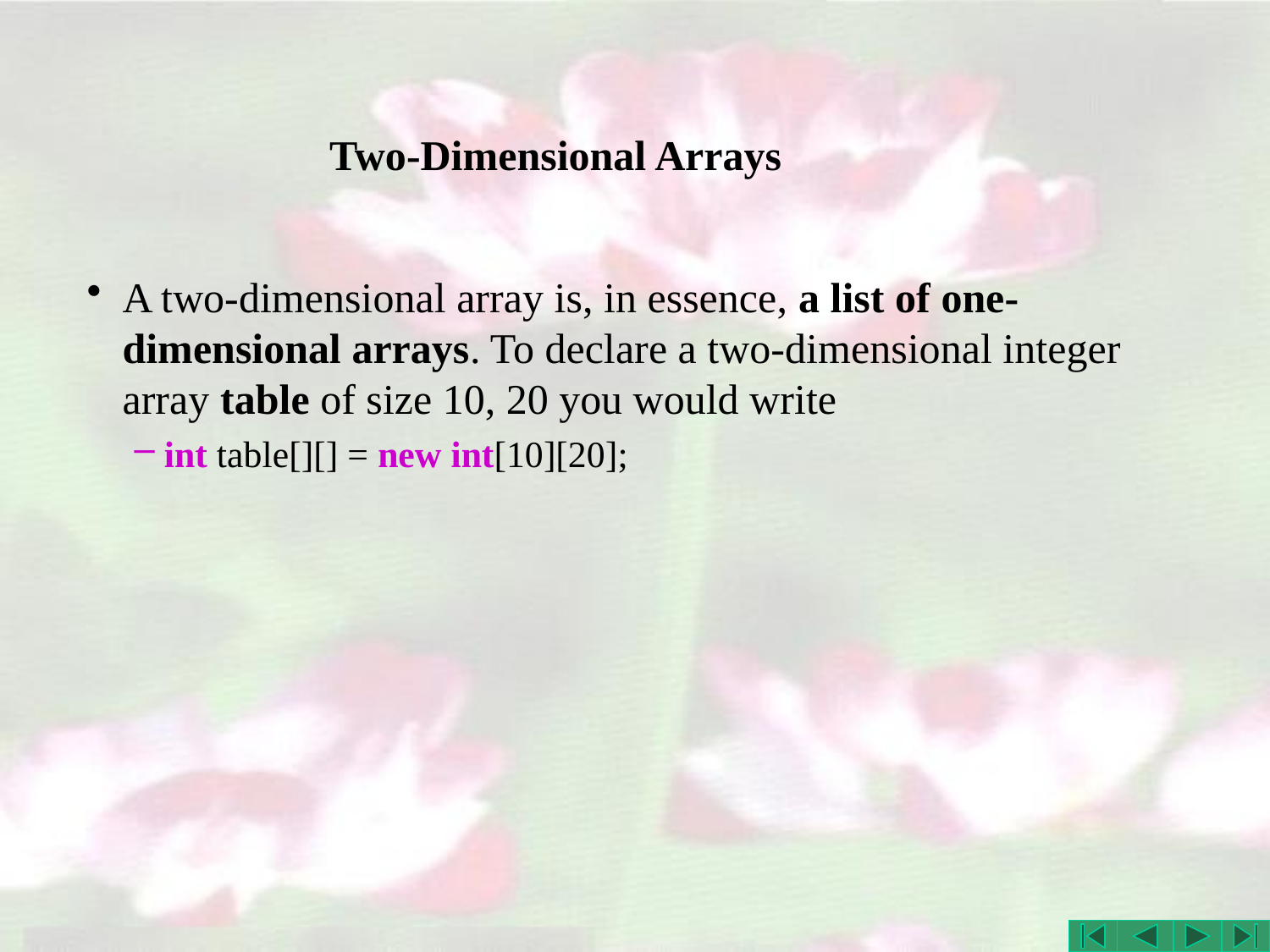

# Two-Dimensional Arrays
A two-dimensional array is, in essence, a list of one-dimensional arrays. To declare a two-dimensional integer array table of size 10, 20 you would write
int table[][] = new int[10][20];